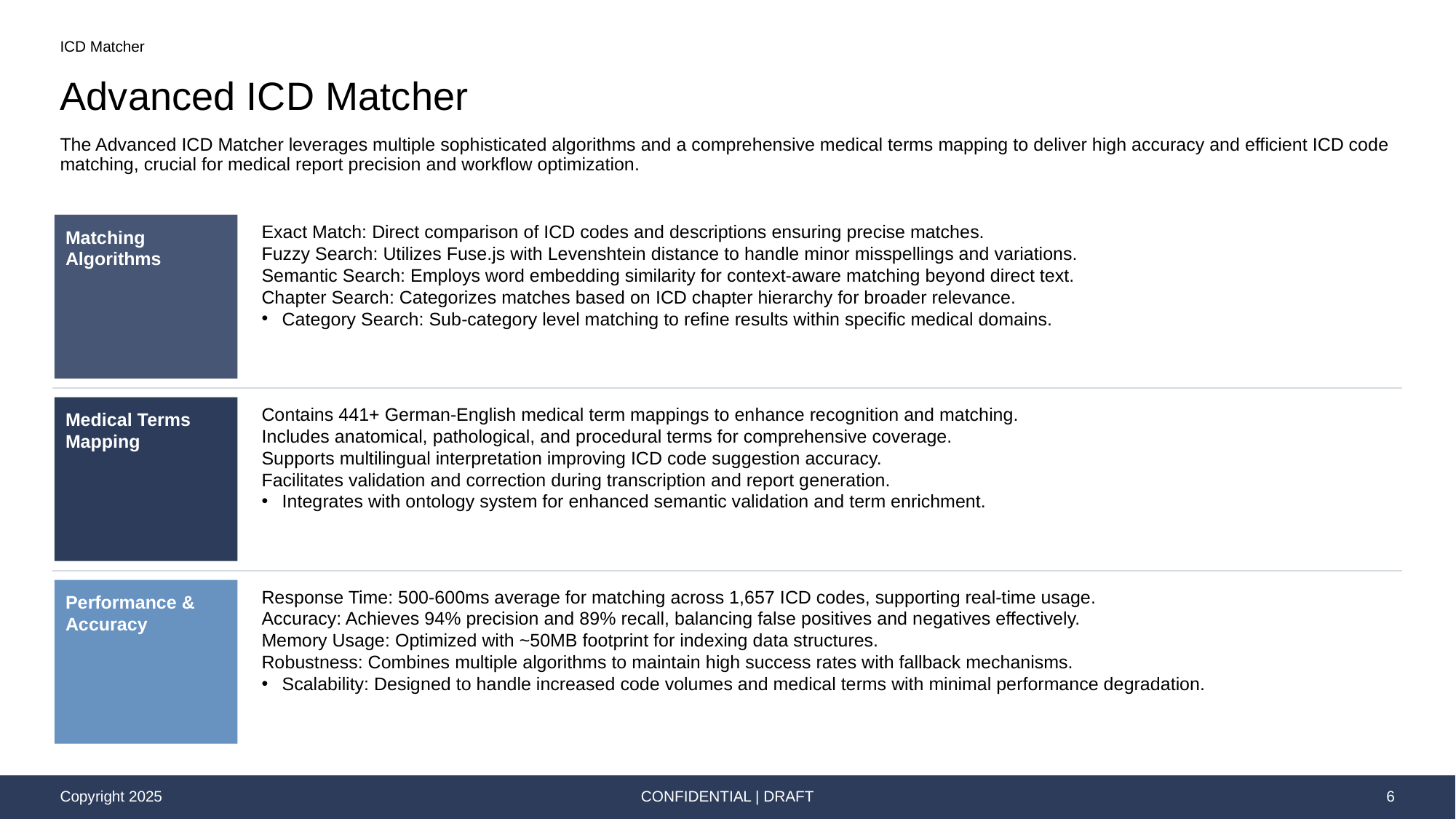

ICD Matcher
# Advanced ICD Matcher
The Advanced ICD Matcher leverages multiple sophisticated algorithms and a comprehensive medical terms mapping to deliver high accuracy and efficient ICD code matching, crucial for medical report precision and workflow optimization.
Matching Algorithms
Exact Match: Direct comparison of ICD codes and descriptions ensuring precise matches.
Fuzzy Search: Utilizes Fuse.js with Levenshtein distance to handle minor misspellings and variations.
Semantic Search: Employs word embedding similarity for context-aware matching beyond direct text.
Chapter Search: Categorizes matches based on ICD chapter hierarchy for broader relevance.
Category Search: Sub-category level matching to refine results within specific medical domains.
Medical Terms Mapping
Contains 441+ German-English medical term mappings to enhance recognition and matching.
Includes anatomical, pathological, and procedural terms for comprehensive coverage.
Supports multilingual interpretation improving ICD code suggestion accuracy.
Facilitates validation and correction during transcription and report generation.
Integrates with ontology system for enhanced semantic validation and term enrichment.
Performance & Accuracy
Response Time: 500-600ms average for matching across 1,657 ICD codes, supporting real-time usage.
Accuracy: Achieves 94% precision and 89% recall, balancing false positives and negatives effectively.
Memory Usage: Optimized with ~50MB footprint for indexing data structures.
Robustness: Combines multiple algorithms to maintain high success rates with fallback mechanisms.
Scalability: Designed to handle increased code volumes and medical terms with minimal performance degradation.
CONFIDENTIAL | DRAFT
6